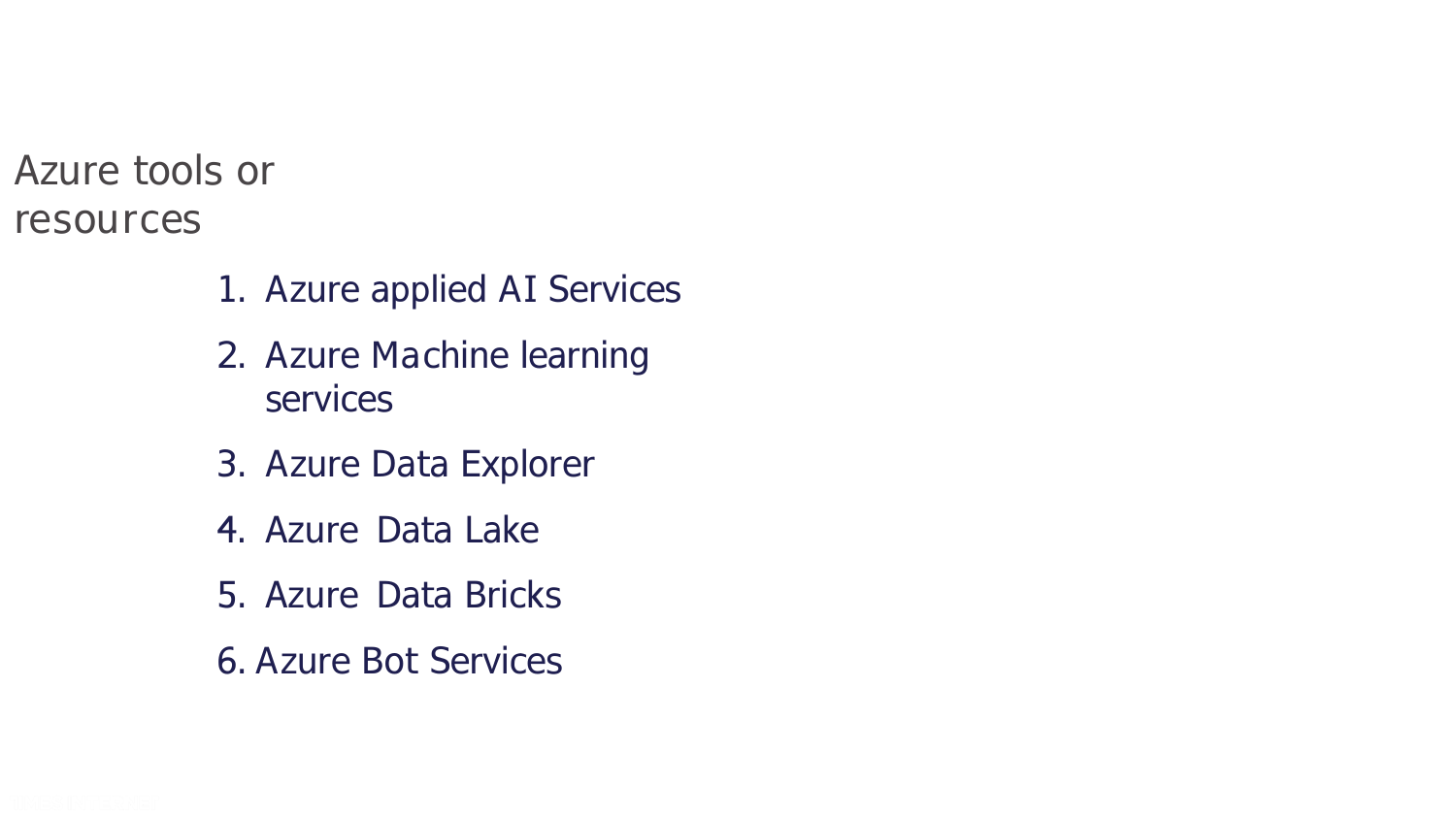

# Azure tools or resources
Azure applied AI Services
Azure Machine learning services
Azure Data Explorer
Azure Data Lake
Azure Data Bricks
Azure Bot Services